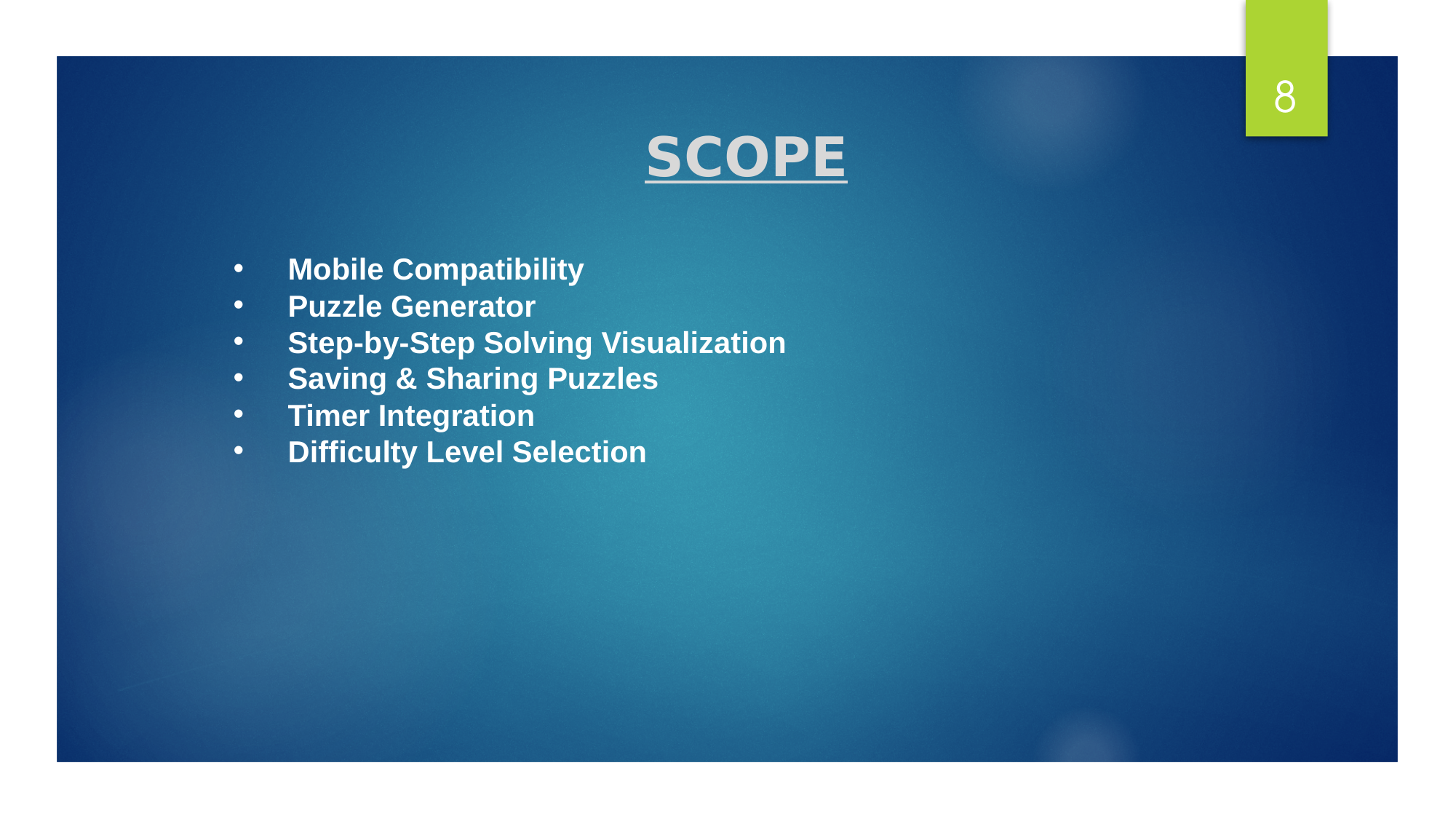

8

SCOPE

Mobile Compatibility
Puzzle Generator
Step-by-Step Solving Visualization
Saving & Sharing Puzzles
Timer Integration
Difficulty Level Selection